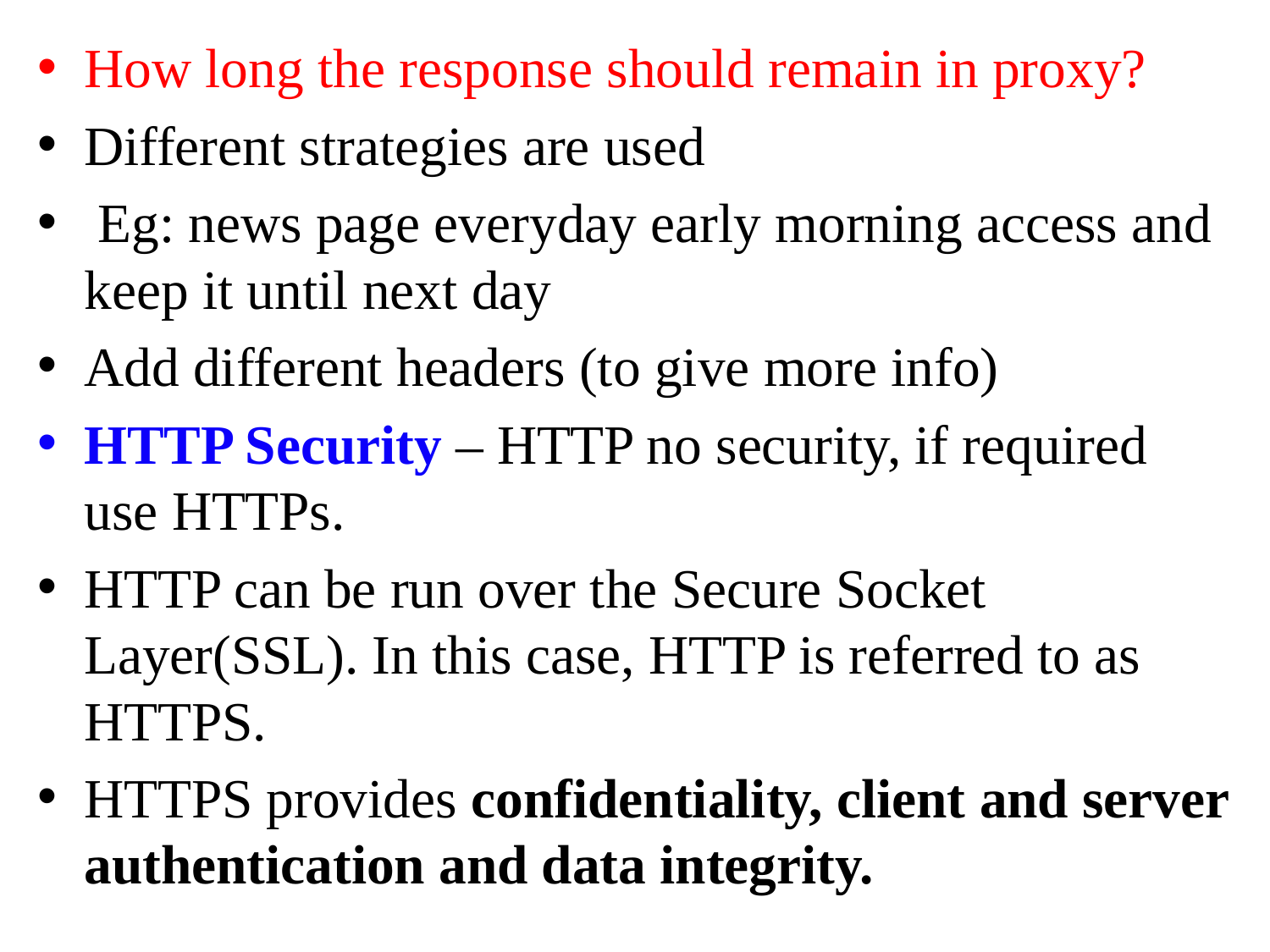

How long the response should remain in proxy?
Different strategies are used
 Eg: news page everyday early morning access and keep it until next day
Add different headers (to give more info)
HTTP Security – HTTP no security, if required use HTTPs.
HTTP can be run over the Secure Socket Layer(SSL). In this case, HTTP is referred to as HTTPS.
HTTPS provides confidentiality, client and server authentication and data integrity.